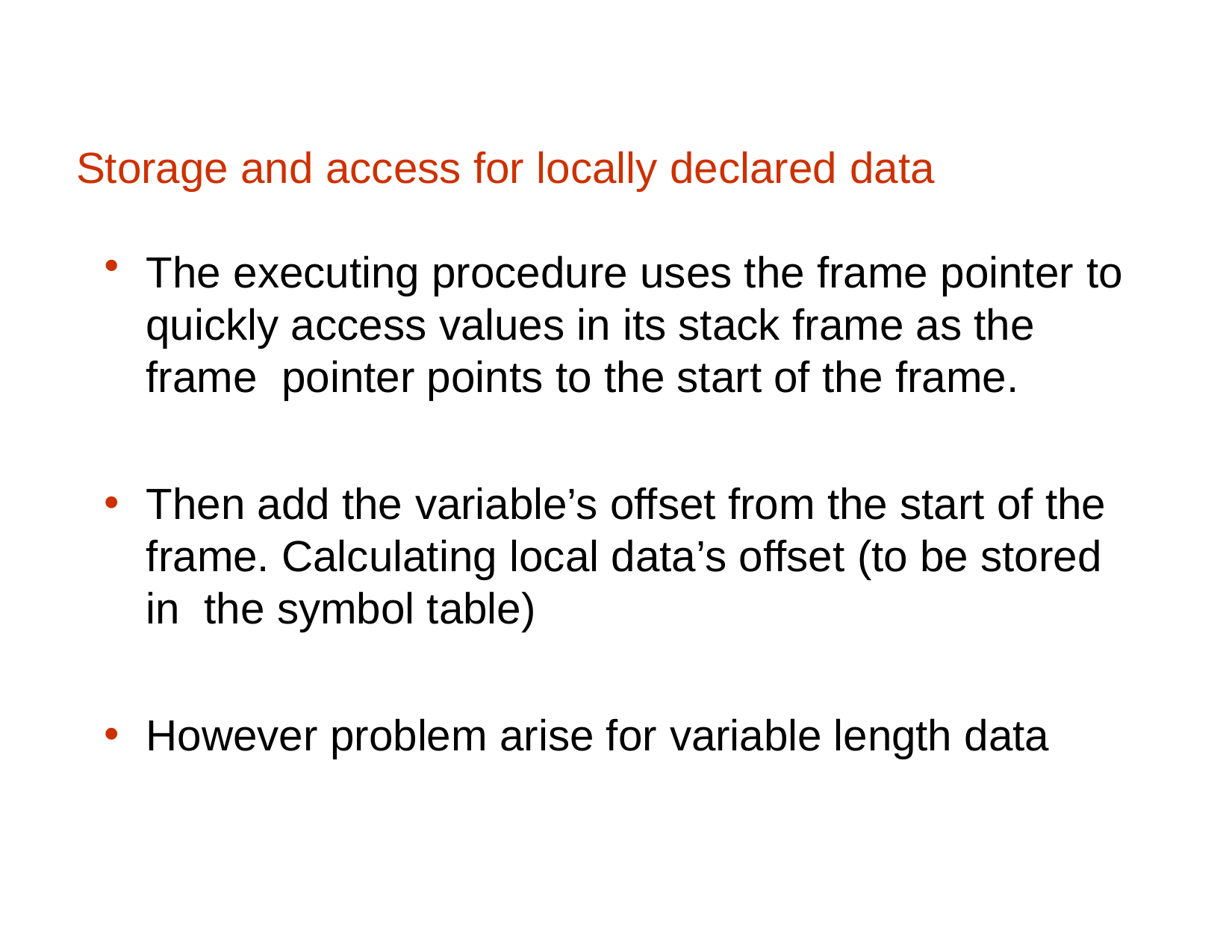

Storage and access for locally declared data

The executing procedure uses the frame pointer to  quickly access values in its stack frame as the frame  pointer points to the start of the frame.

Then add the variable’s offset from the start of the  frame. Calculating local data’s offset (to be stored in  the symbol table)

However problem arise for variable length data